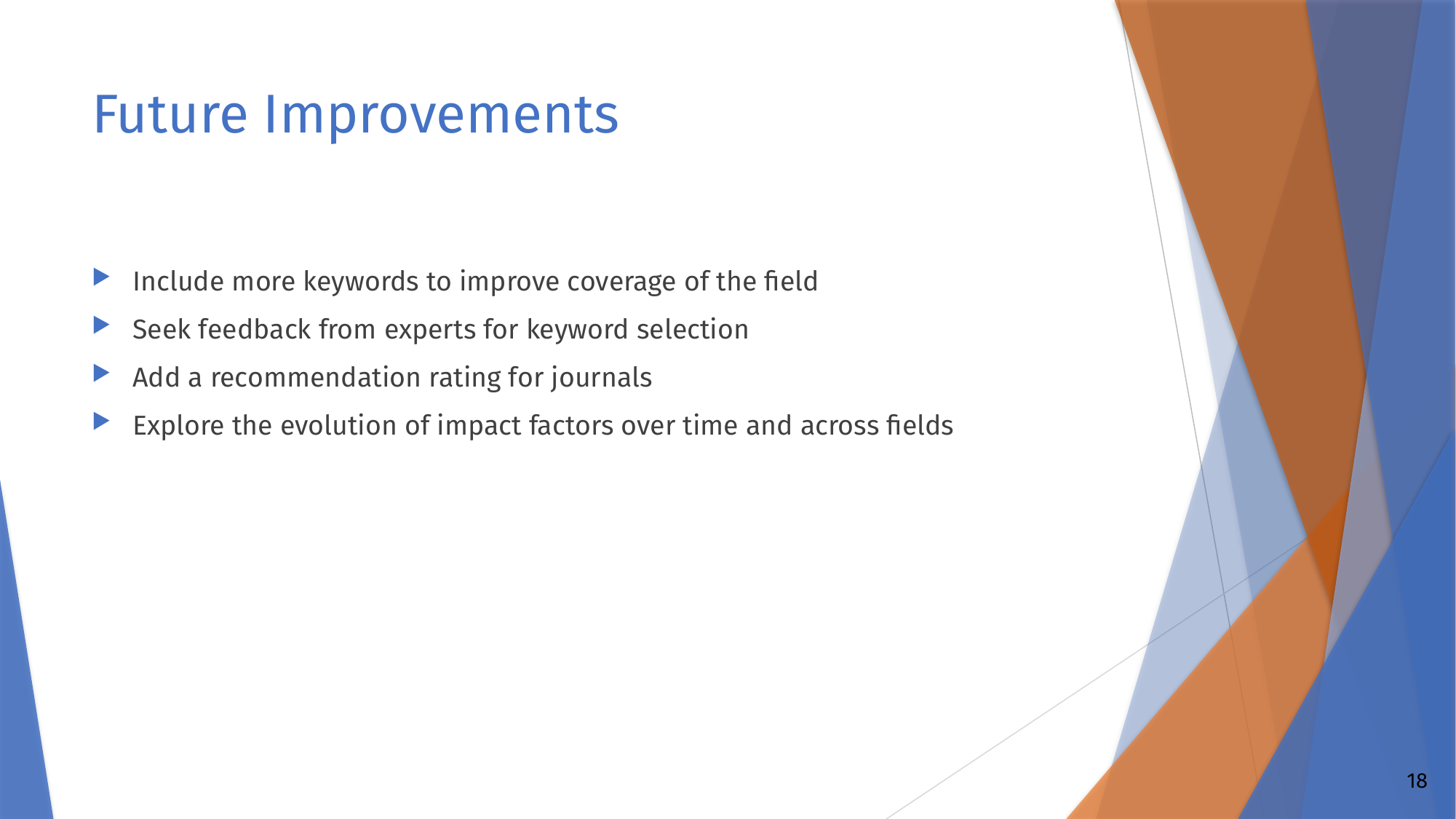

# Future Improvements
Include more keywords to improve coverage of the field
Seek feedback from experts for keyword selection
Add a recommendation rating for journals
Explore the evolution of impact factors over time and across fields
18